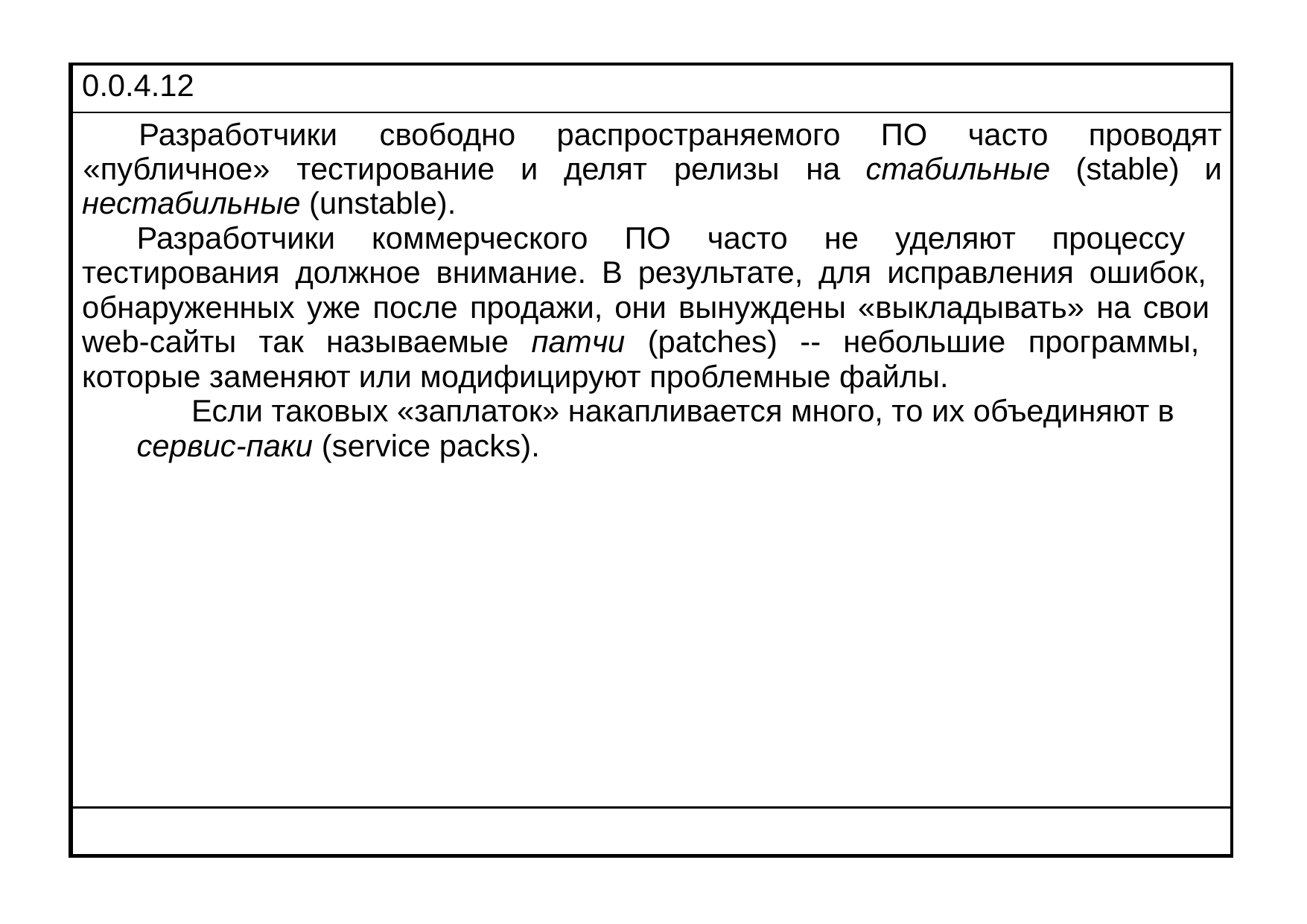

| 0.0.4.12 |
| --- |
| Разработчики свободно распространяемого ПО часто проводят «публичное» тестирование и делят релизы на стабильные (stable) и нестабильные (unstable). Разработчики коммерческого ПО часто не уделяют процессу тестирования должное внимание. В результате, для исправления ошибок, обнаруженных уже после продажи, они вынуждены «выкладывать» на свои web-сайты так называемые патчи (patches) -- небольшие программы, которые заменяют или модифицируют проблемные файлы. Если таковых «заплаток» накапливается много, то их объединяют в сервис-паки (service packs). |
|  |